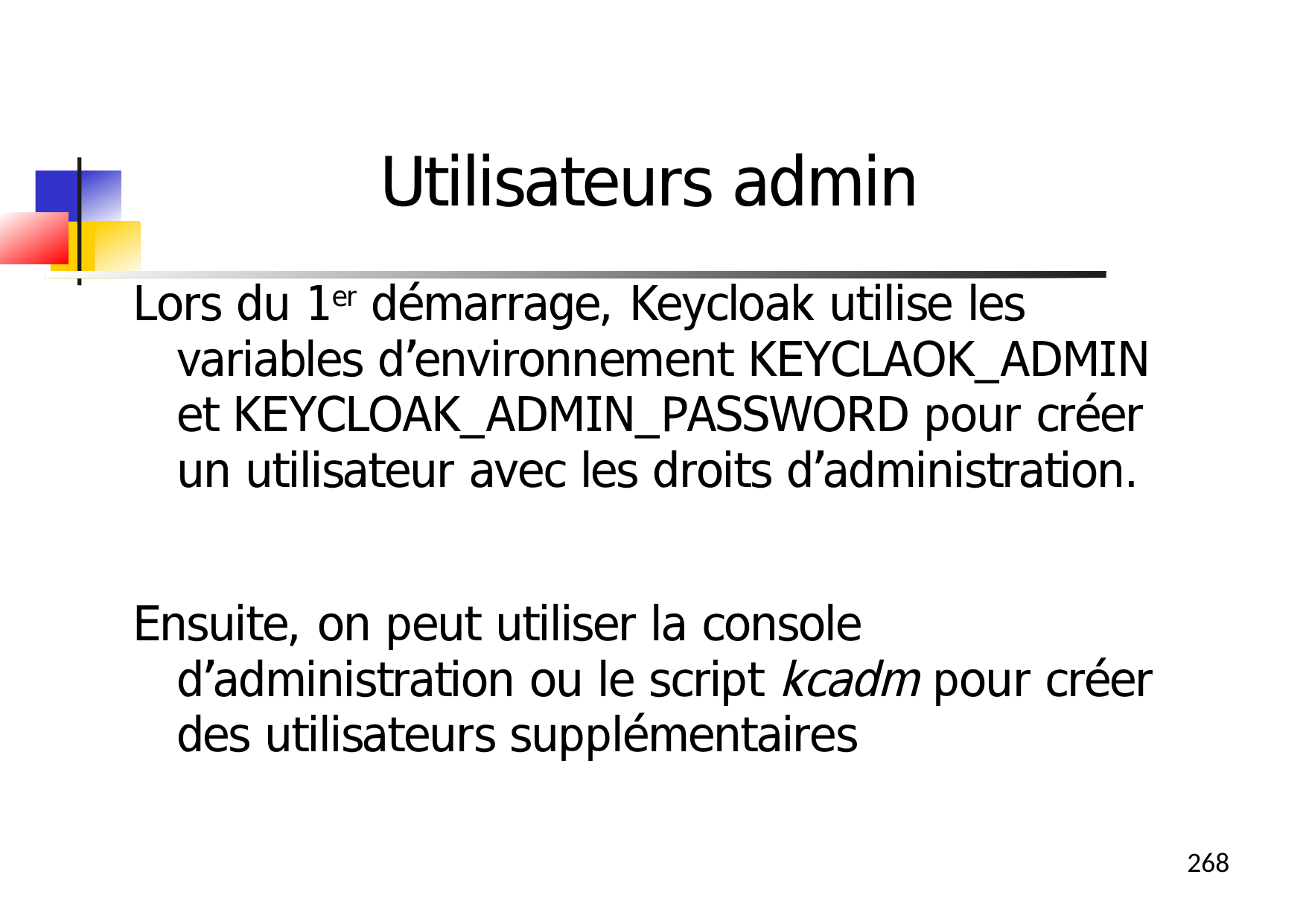

Utilisateurs admin
Lors du 1er démarrage, Keycloak utilise les variables d’environnement KEYCLAOK_ADMIN et KEYCLOAK_ADMIN_PASSWORD pour créer un utilisateur avec les droits d’administration.

Ensuite, on peut utiliser la console d’administration ou le script kcadm pour créer des utilisateurs supplémentaires